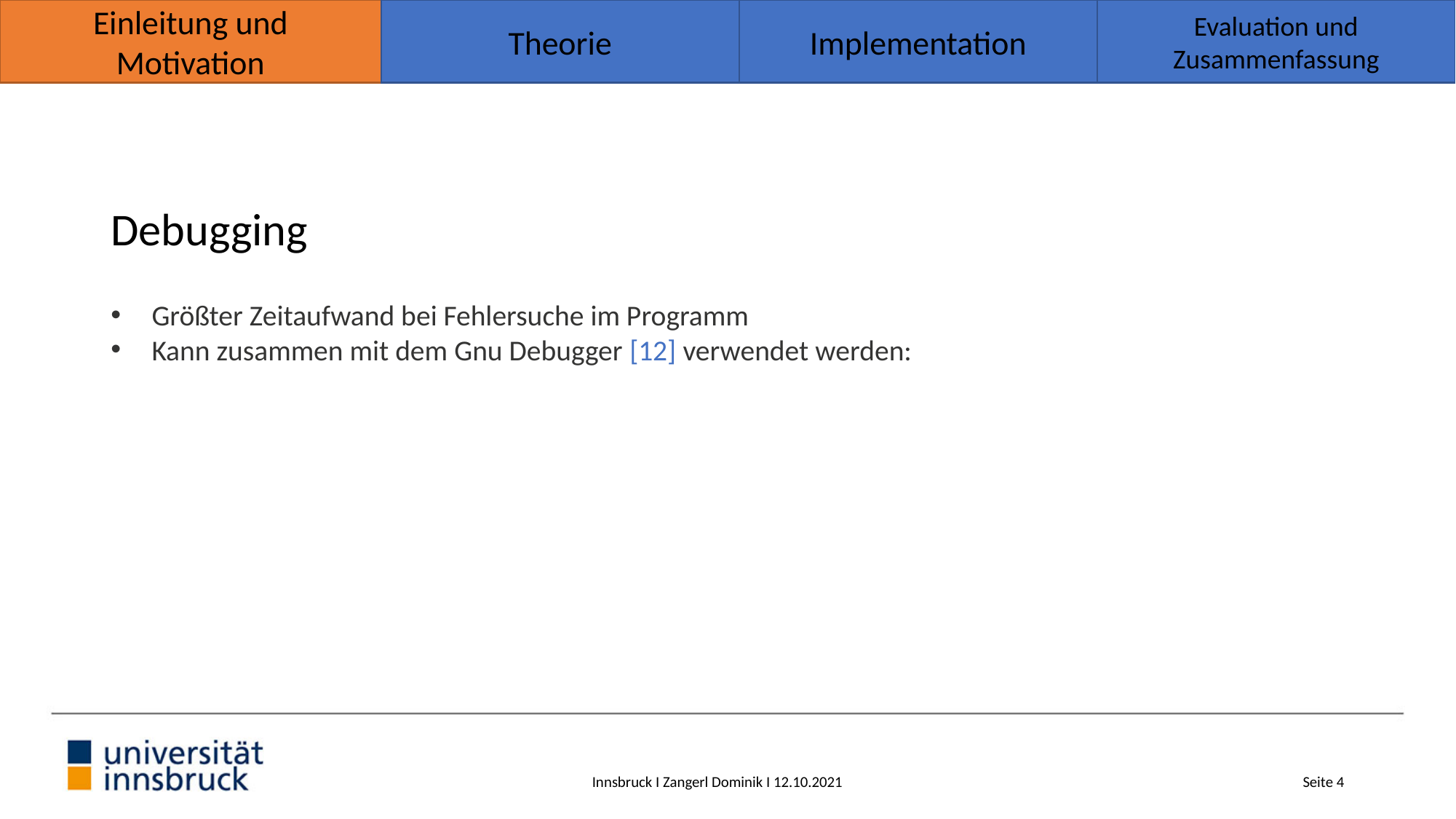

Theorie
Implementation
Evaluation und
Zusammenfassung
Einleitung und
Motivation
# Debugging
Größter Zeitaufwand bei Fehlersuche im Programm
Kann zusammen mit dem Gnu Debugger [12] verwendet werden:

Innsbruck I Zangerl Dominik I 12.10.2021
Seite 4